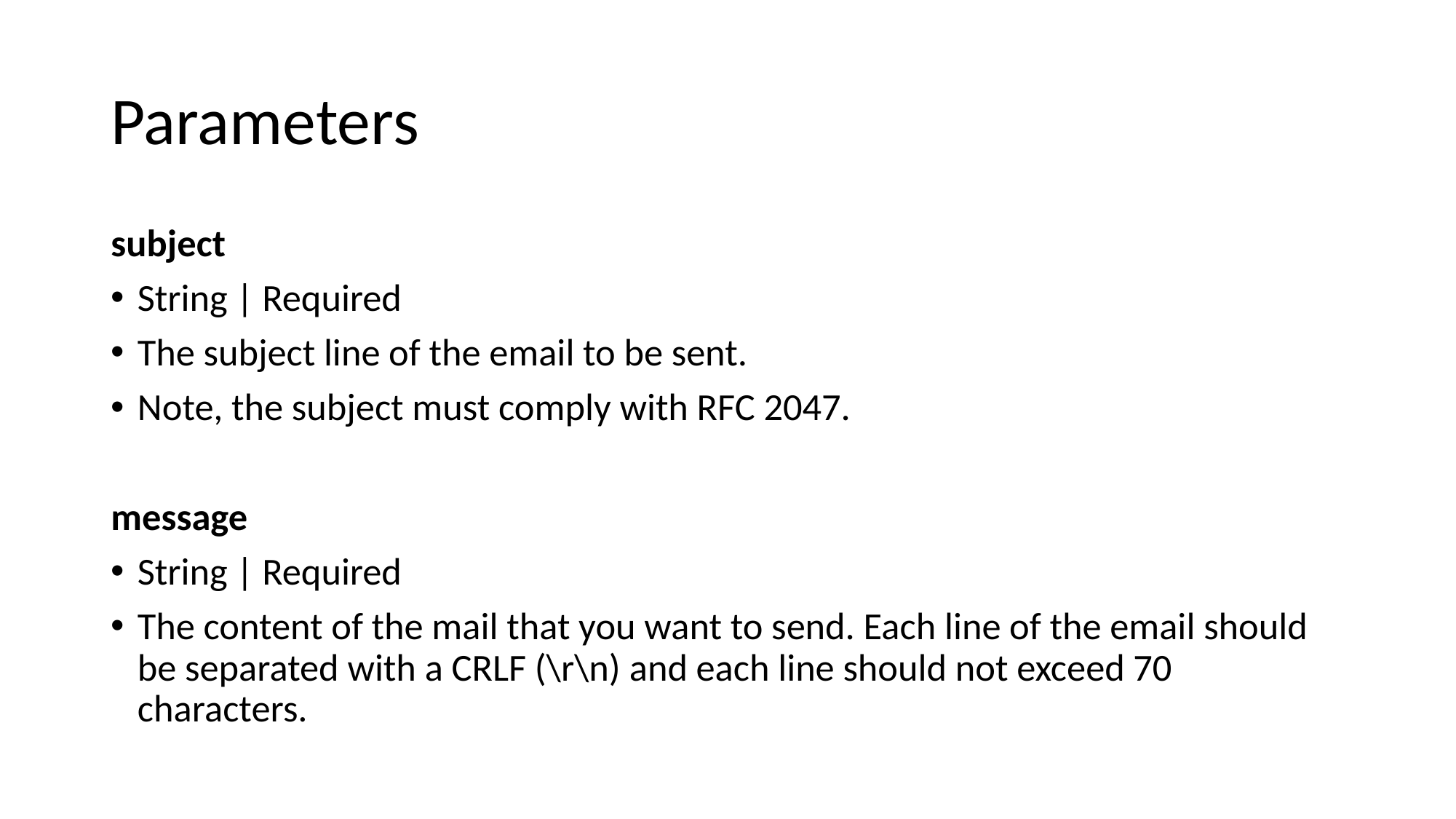

# Parameters
subject
String | Required
The subject line of the email to be sent.
Note, the subject must comply with RFC 2047.

message
String | Required
The content of the mail that you want to send. Each line of the email should be separated with a CRLF (\r\n) and each line should not exceed 70 characters.